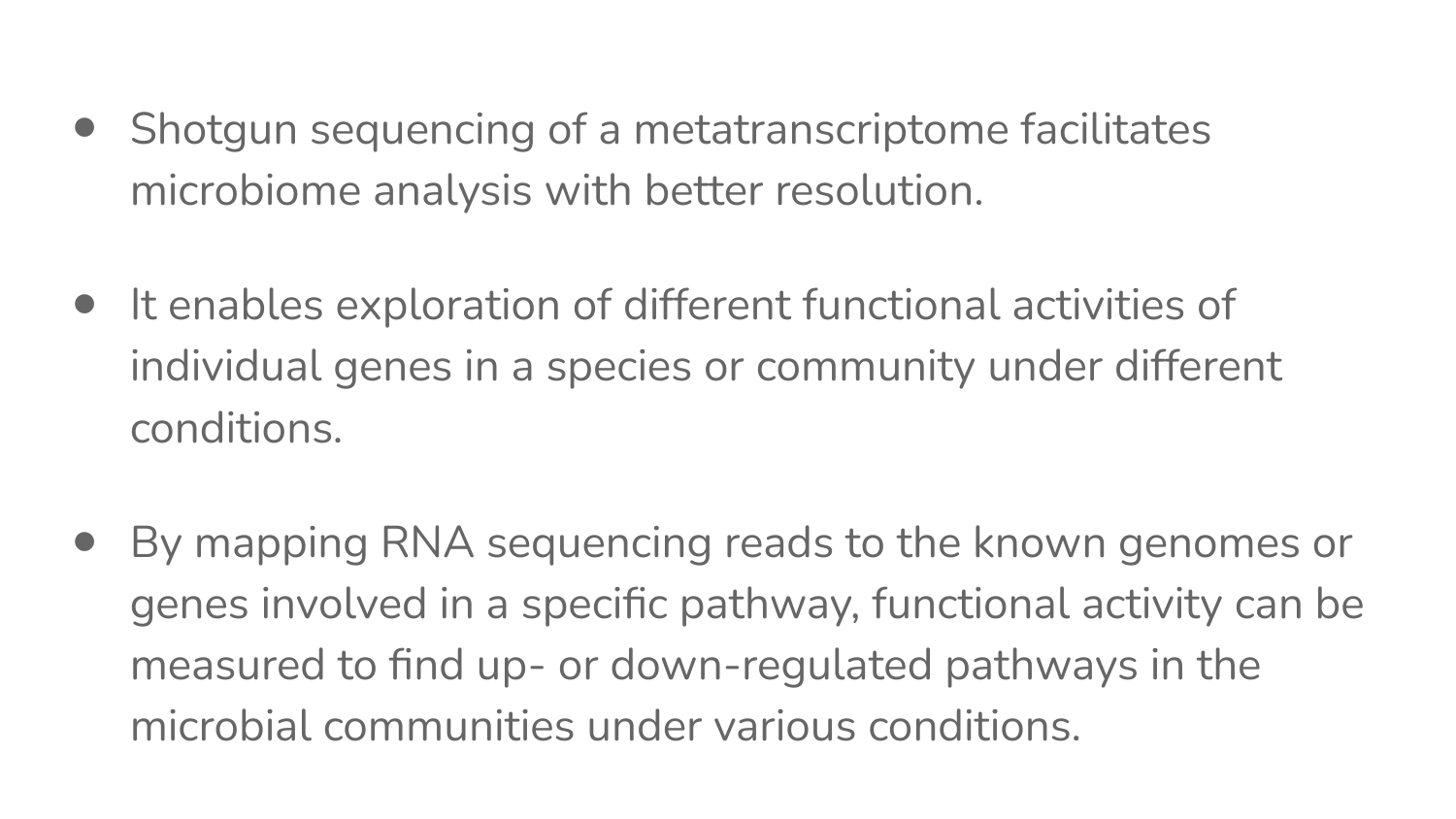

Shotgun sequencing of a metatranscriptome facilitates microbiome analysis with better resolution.

It enables exploration of different functional activities of individual genes in a species or community under different conditions.

By mapping RNA sequencing reads to the known genomes or genes involved in a specific pathway, functional activity can be measured to find up- or down-regulated pathways in the microbial communities under various conditions.